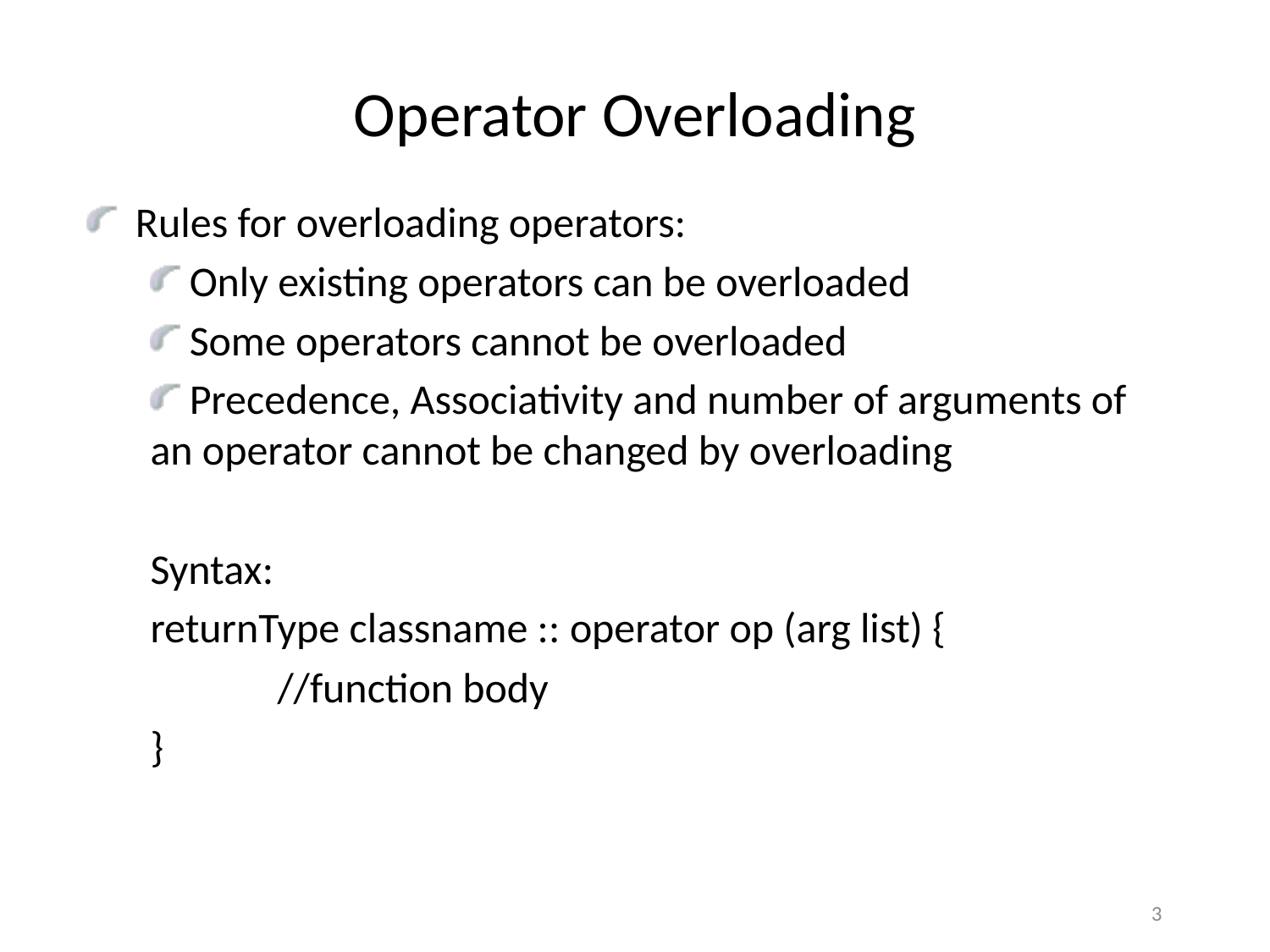

# Operator Overloading
  Rules for overloading operators:
 Only existing operators can be overloaded
 Some operators cannot be overloaded
 Precedence, Associativity and number of arguments of an operator cannot be changed by overloading

Syntax:
returnType classname :: operator op (arg list) {
	//function body
}

3